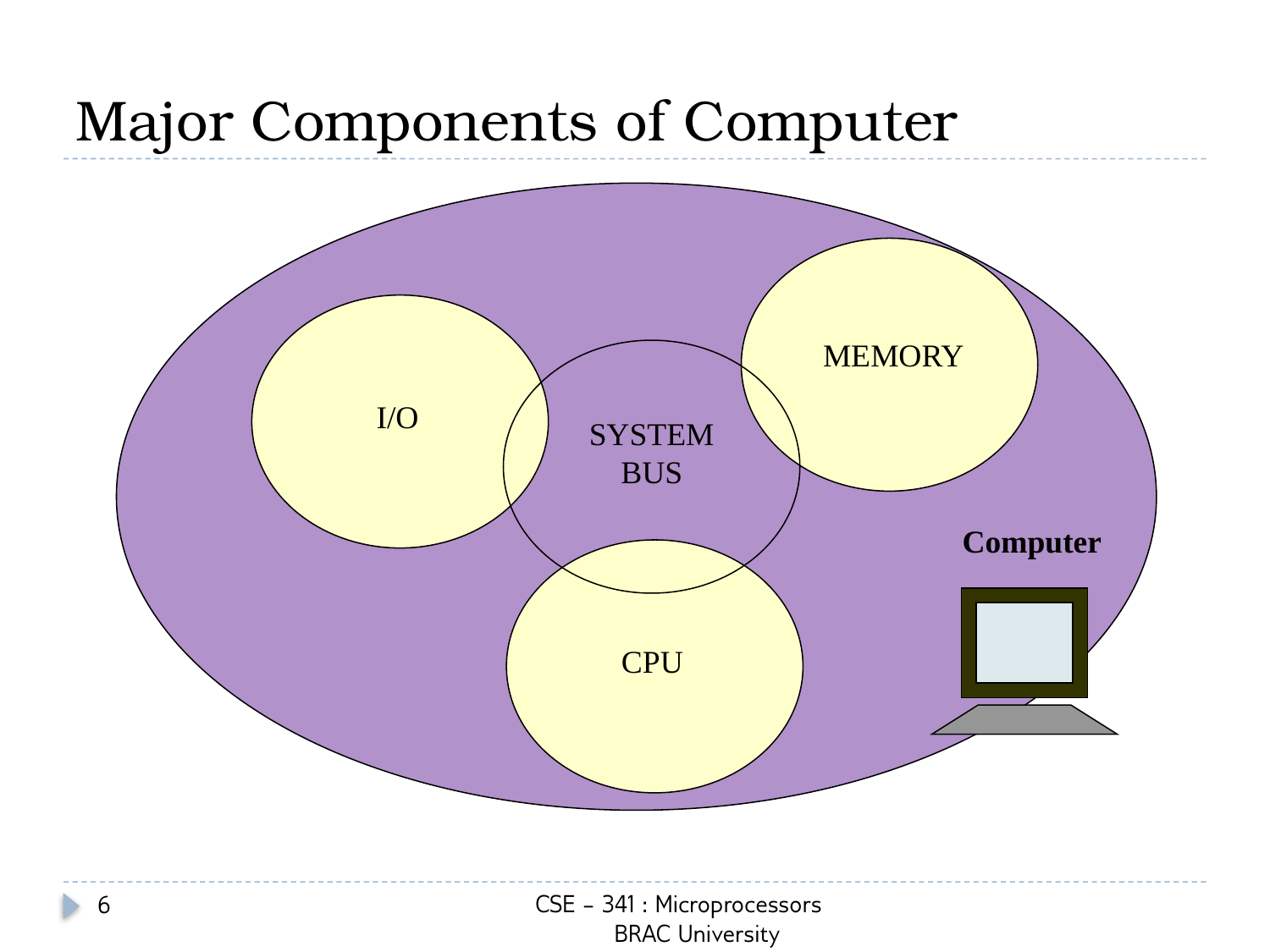

# Major Components of Computer

Computer

MEMORY

I/O

SYSTEM BUS

CPU
CSE – 341 : Microprocessors
    BRAC University
6